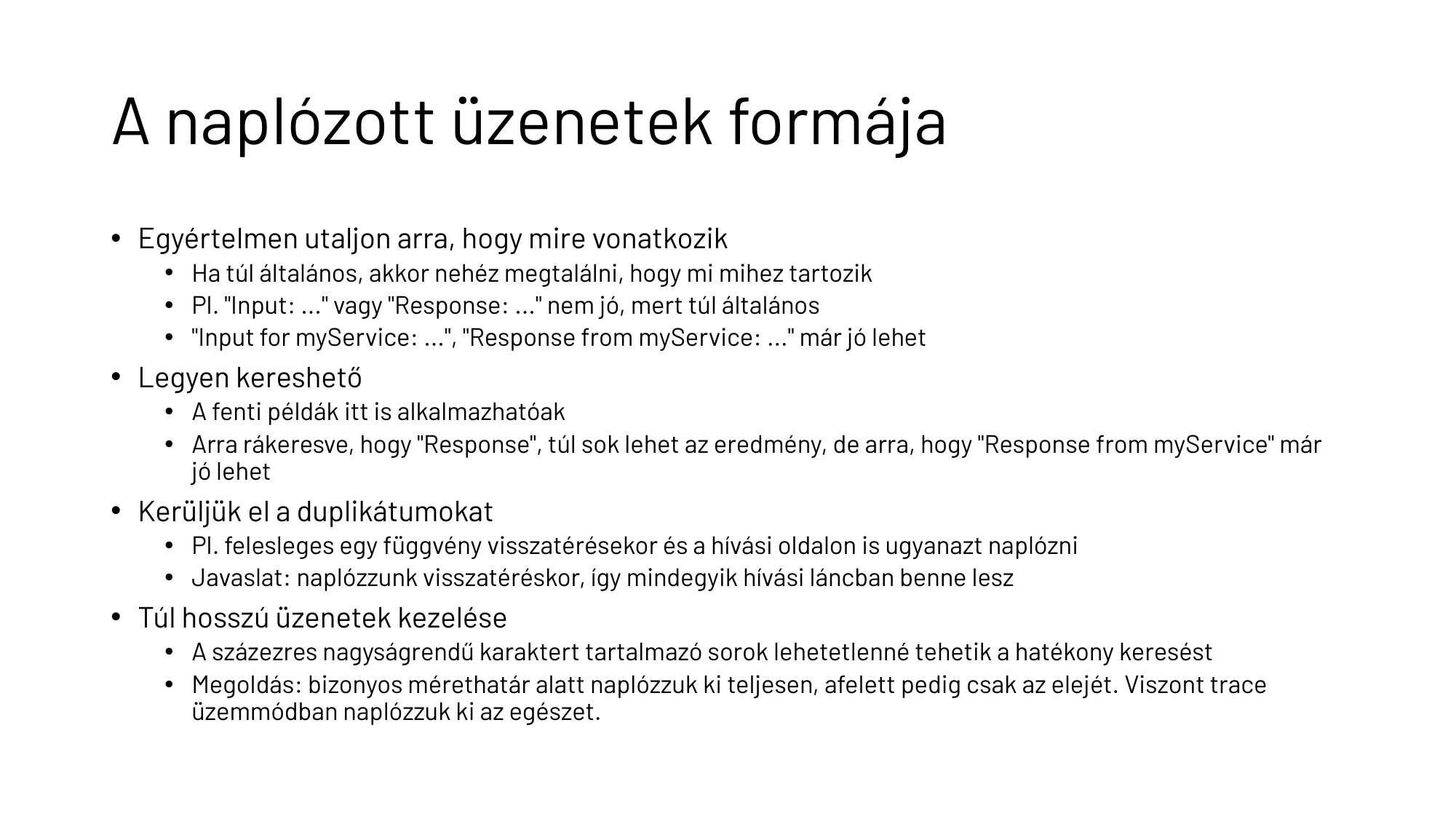

# A naplózott üzenetek formája
Egyértelmen utaljon arra, hogy mire vonatkozik
Ha túl általános, akkor nehéz megtalálni, hogy mi mihez tartozik
Pl. "Input: ..." vagy "Response: ..." nem jó, mert túl általános
"Input for myService: ...", "Response from myService: ..." már jó lehet
Legyen kereshető
A fenti példák itt is alkalmazhatóak
Arra rákeresve, hogy "Response", túl sok lehet az eredmény, de arra, hogy "Response from myService" már jó lehet
Kerüljük el a duplikátumokat
Pl. felesleges egy függvény visszatérésekor és a hívási oldalon is ugyanazt naplózni
Javaslat: naplózzunk visszatéréskor, így mindegyik hívási láncban benne lesz
Túl hosszú üzenetek kezelése
A százezres nagyságrendű karaktert tartalmazó sorok lehetetlenné tehetik a hatékony keresést
Megoldás: bizonyos mérethatár alatt naplózzuk ki teljesen, afelett pedig csak az elejét. Viszont trace üzemmódban naplózzuk ki az egészet.